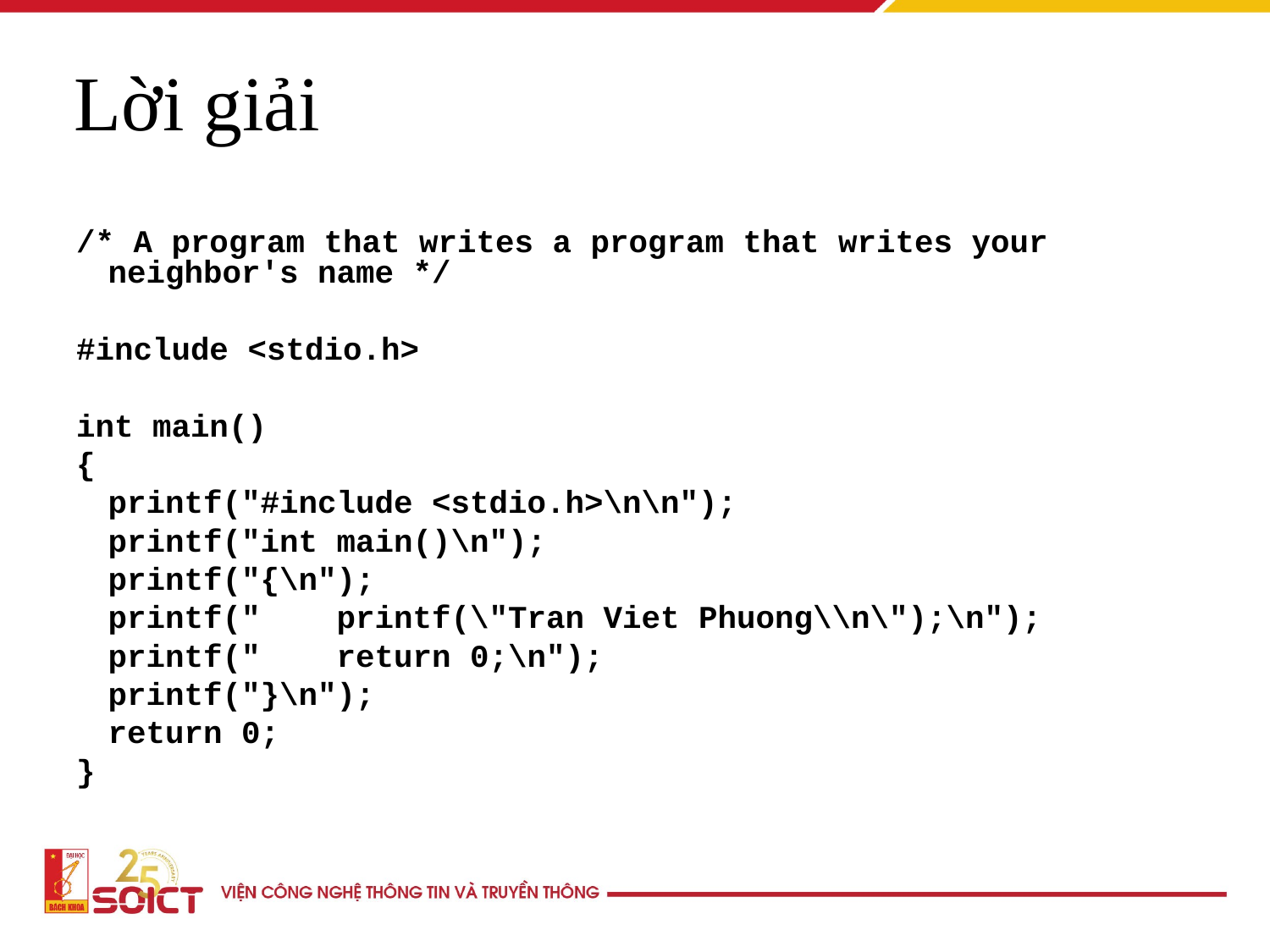

Lời giải
/* A program that writes a program that writes your neighbor's name */

#include <stdio.h>

int main()
{
	printf("#include <stdio.h>\n\n");
	printf("int main()\n");
	printf("{\n");
	printf("    printf(\"Tran Viet Phuong\\n\");\n");
	printf("    return 0;\n");
	printf("}\n");
	return 0;
}